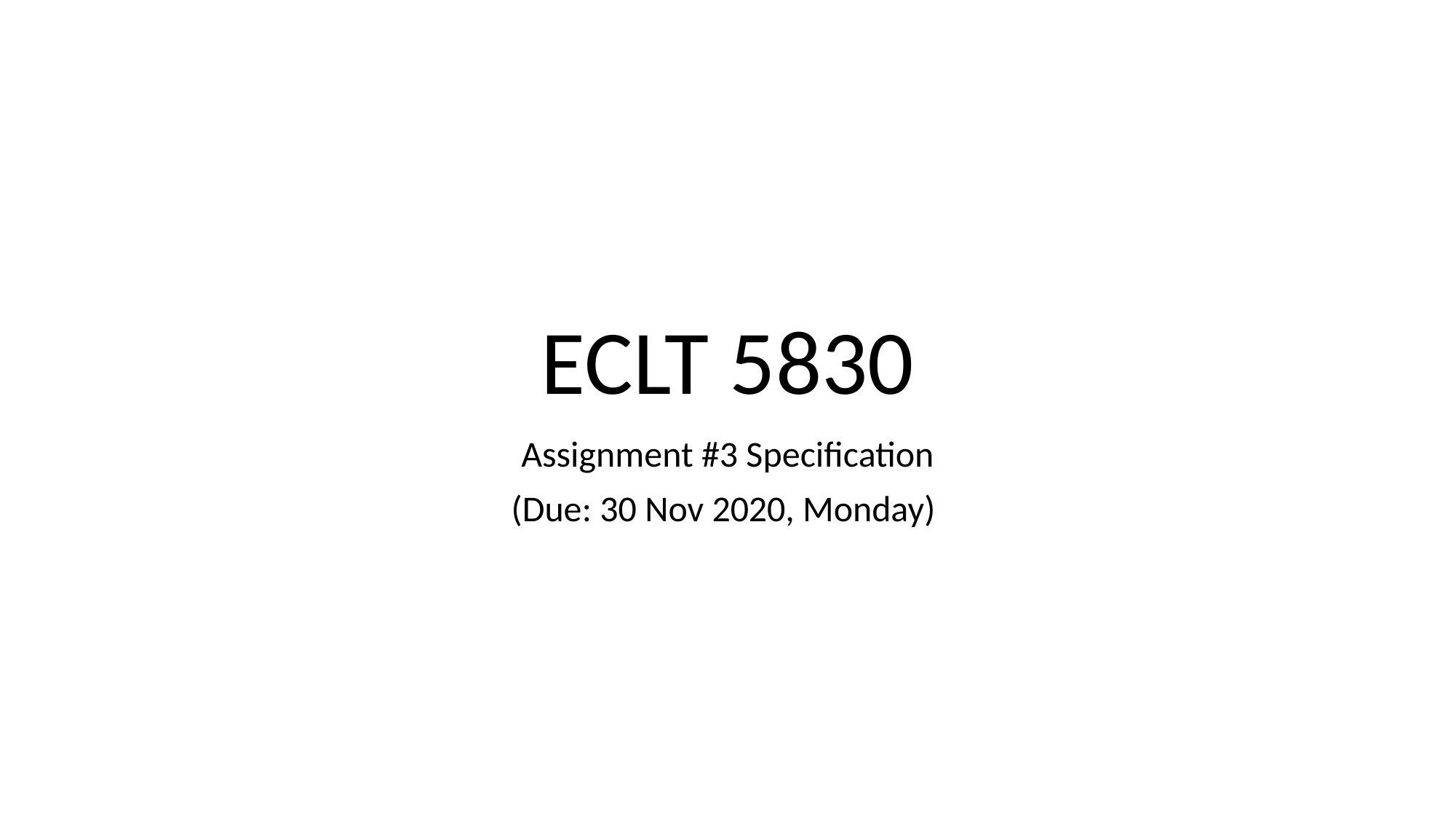

# ECLT 5830
Assignment #3 Specification
(Due: 30 Nov 2020, Monday)